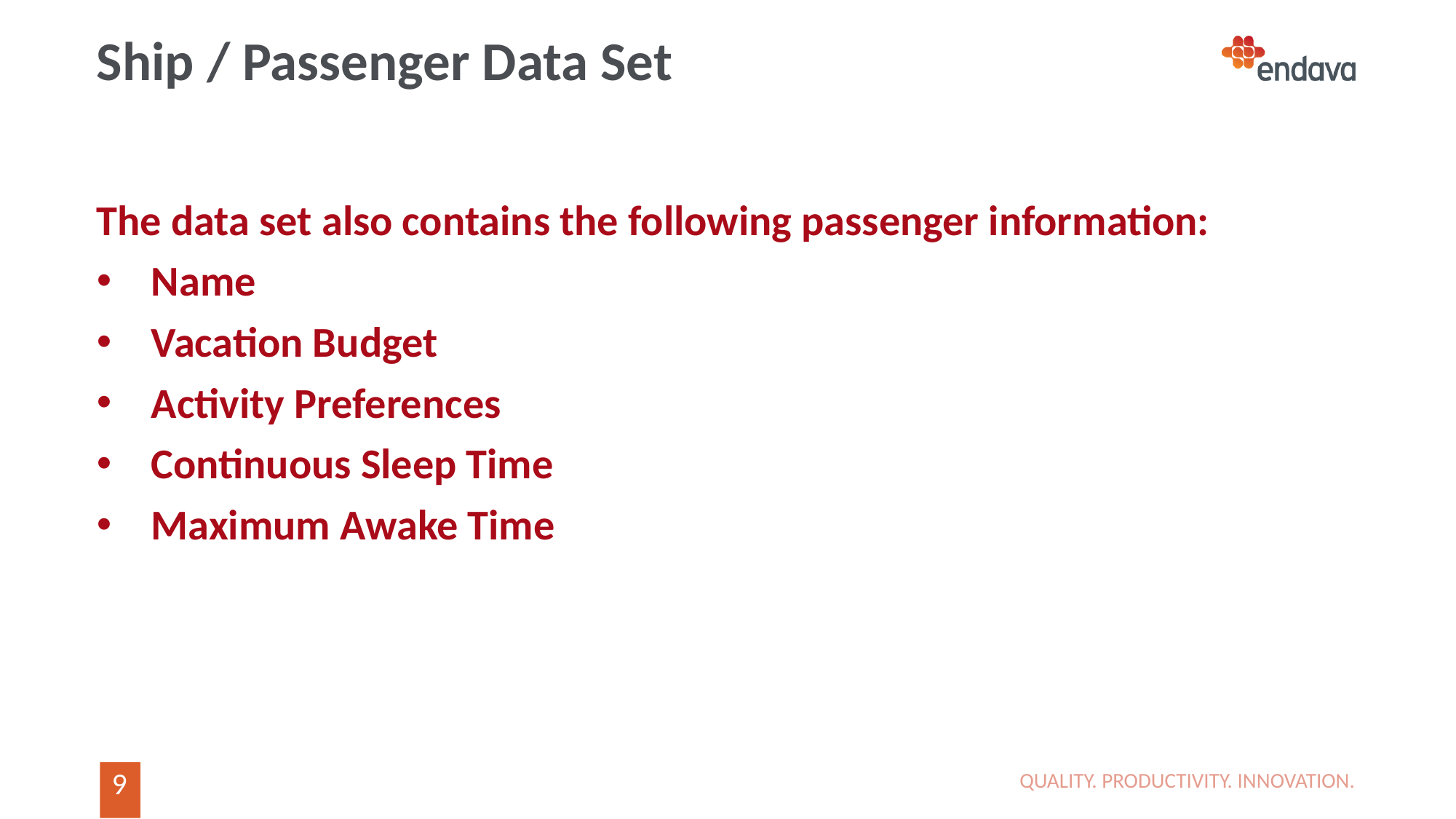

# Ship / Passenger Data Set
The data set also contains the following passenger information:
Name
Vacation Budget
Activity Preferences
Continuous Sleep Time
Maximum Awake Time
QUALITY. PRODUCTIVITY. INNOVATION.